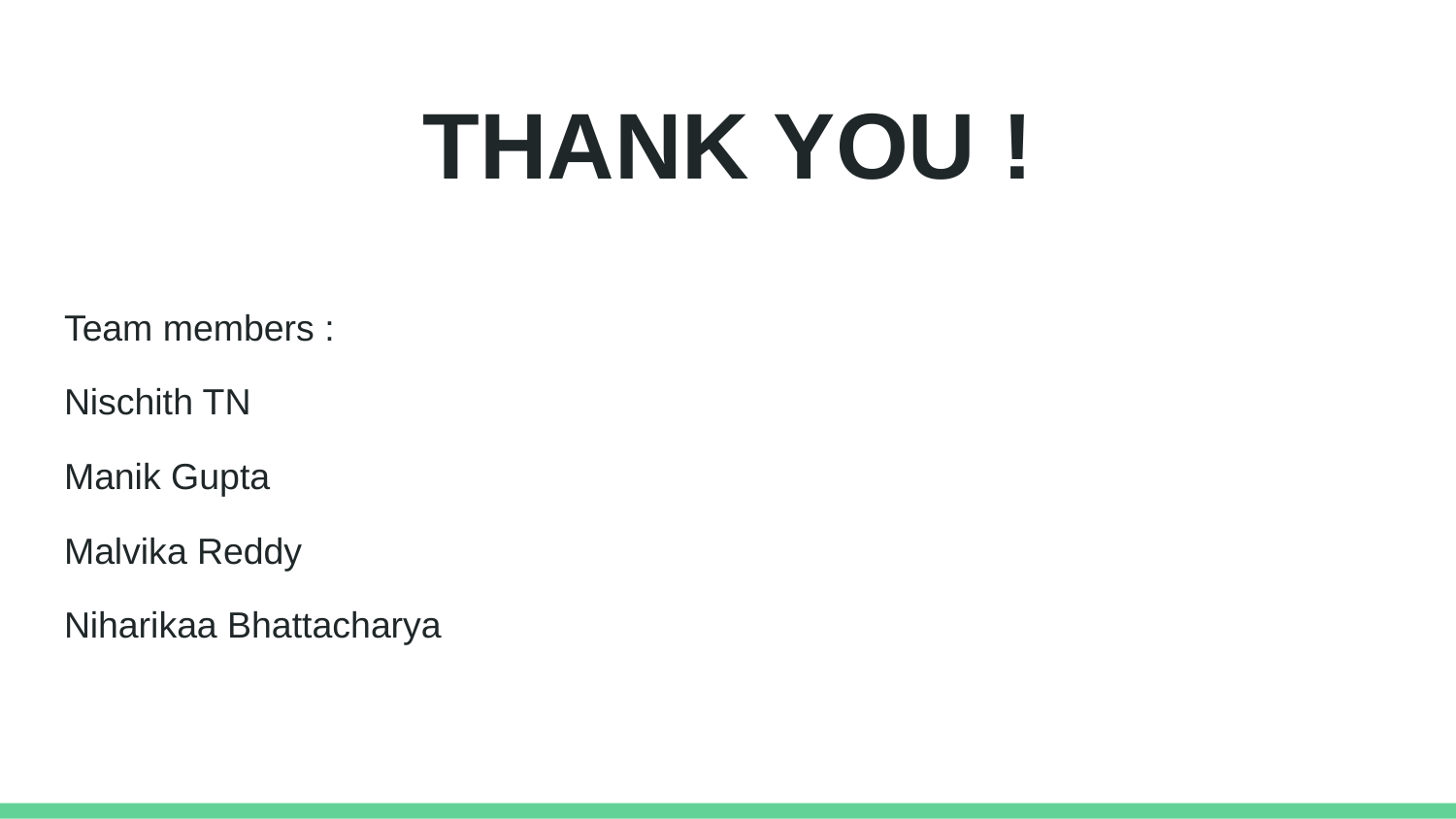

# THANK YOU !
Team members :
Nischith TN
Manik Gupta
Malvika Reddy
Niharikaa Bhattacharya